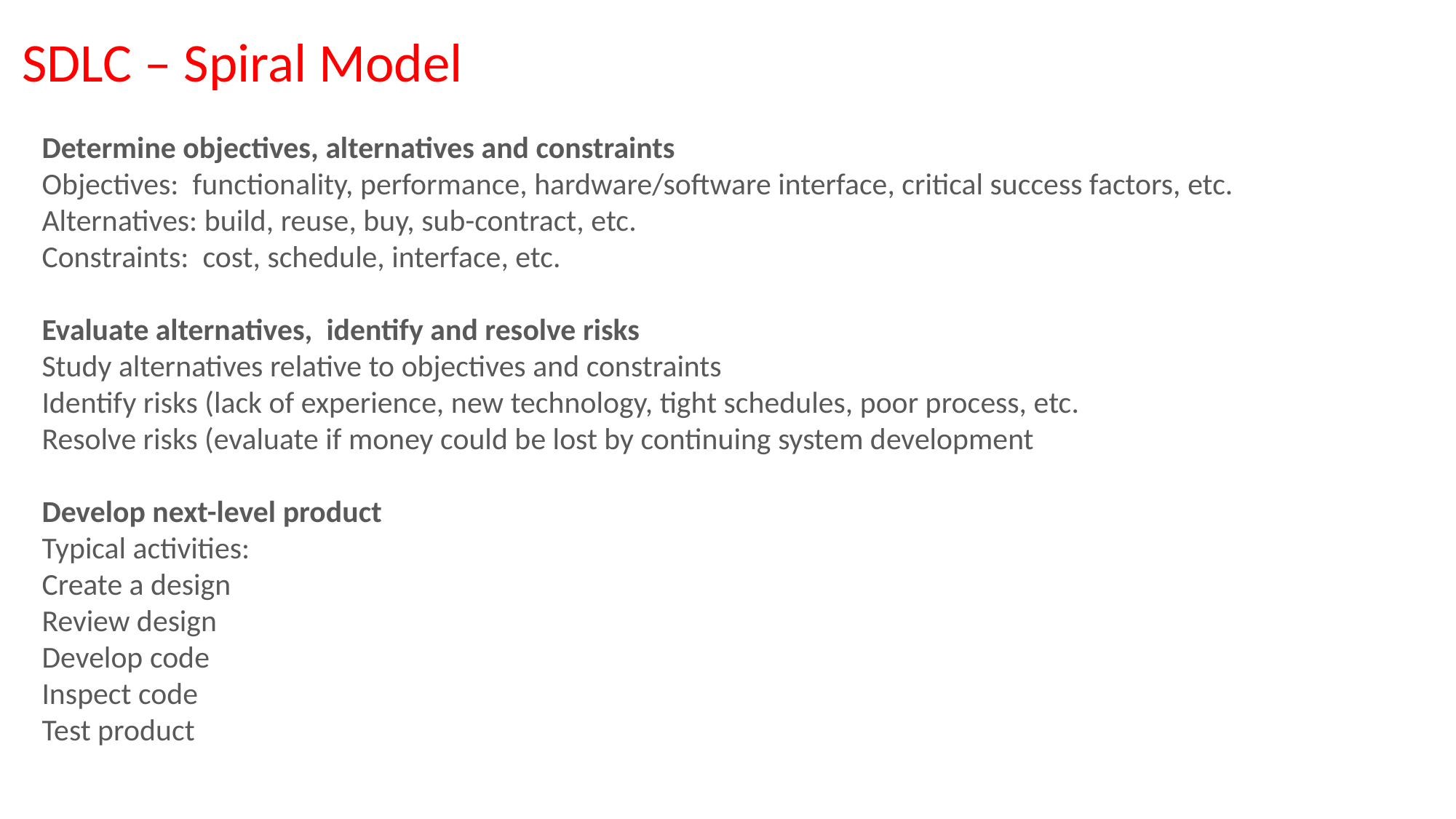

SDLC – Spiral Model
Determine objectives, alternatives and constraints
Objectives:  functionality, performance, hardware/software interface, critical success factors, etc.
Alternatives: build, reuse, buy, sub-contract, etc.
Constraints:  cost, schedule, interface, etc.

Evaluate alternatives,  identify and resolve risks
Study alternatives relative to objectives and constraints
Identify risks (lack of experience, new technology, tight schedules, poor process, etc.
Resolve risks (evaluate if money could be lost by continuing system development

Develop next-level product
Typical activities:
Create a design
Review design
Develop code
Inspect code
Test product